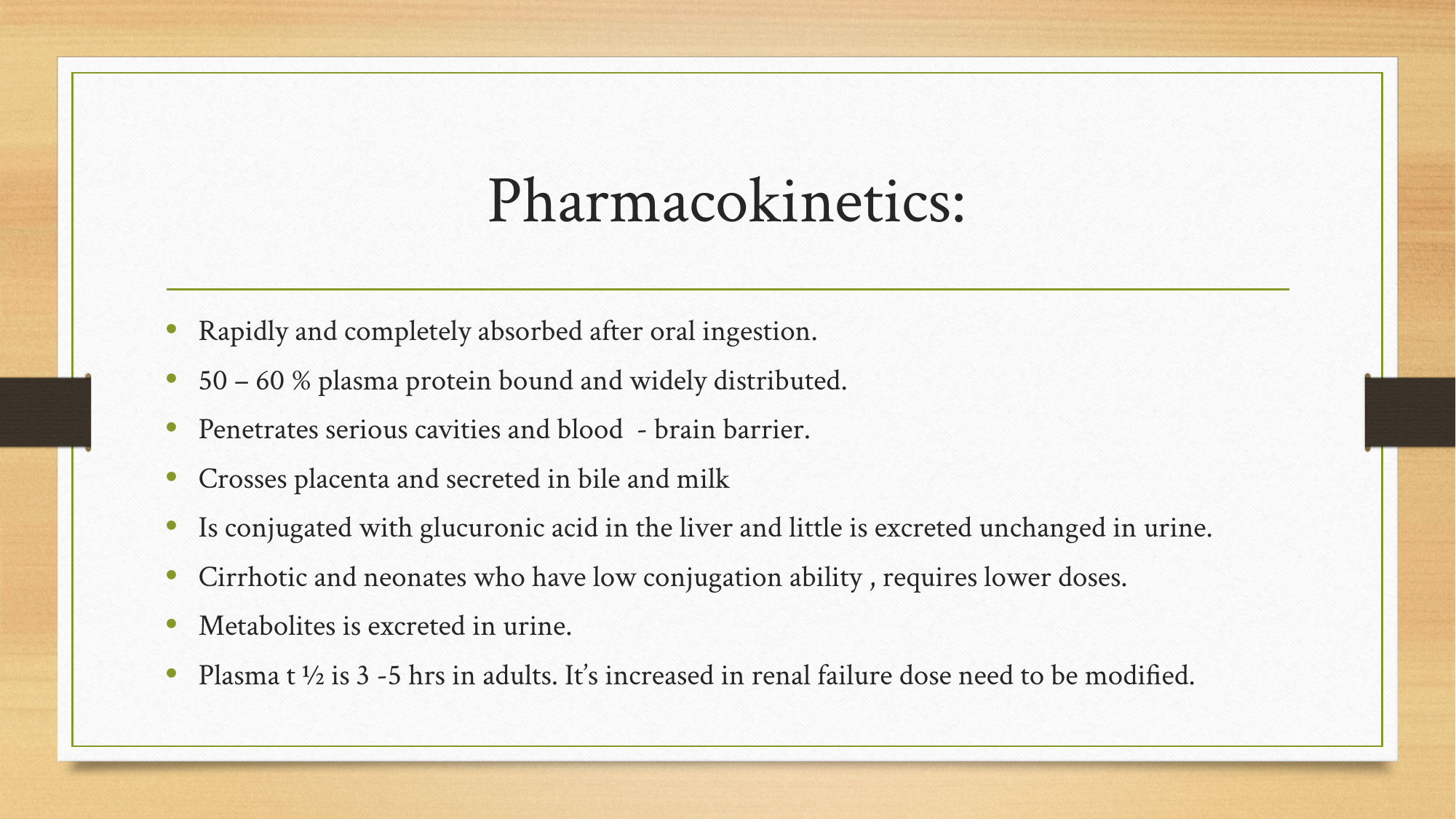

# Pharmacokinetics:
Rapidly and completely absorbed after oral ingestion.
50 – 60 % plasma protein bound and widely distributed.
Penetrates serious cavities and blood  - brain barrier.
Crosses placenta and secreted in bile and milk
Is conjugated with glucuronic acid in the liver and little is excreted unchanged in urine.
Cirrhotic and neonates who have low conjugation ability , requires lower doses.
Metabolites is excreted in urine.
Plasma t ½ is 3 -5 hrs in adults. It’s increased in renal failure dose need to be modified.